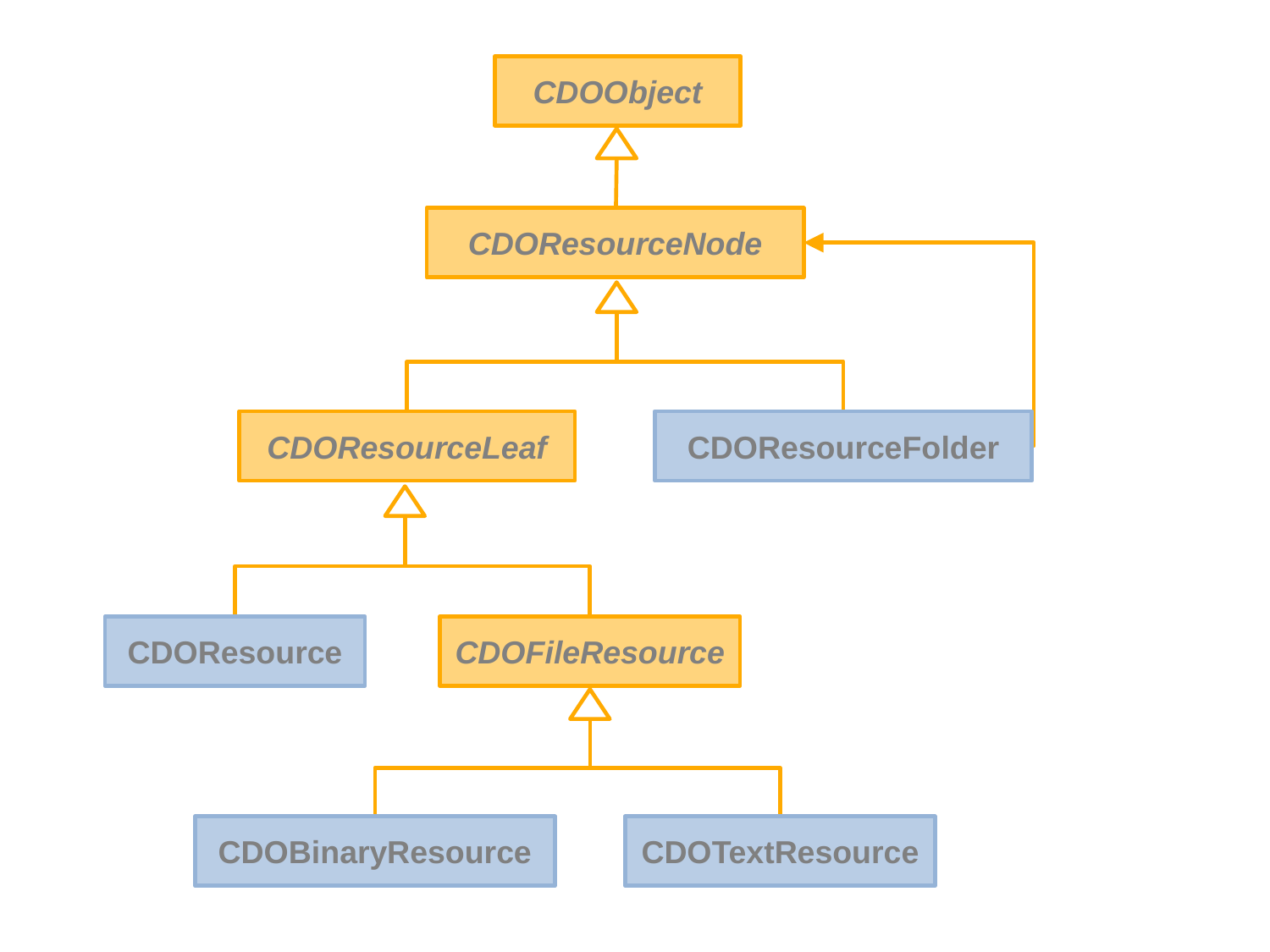

CDOObject

CDOResourceNode

CDOResourceLeaf
CDOResourceFolder

CDOResource
CDOFileResource

CDOBinaryResource
CDOTextResource